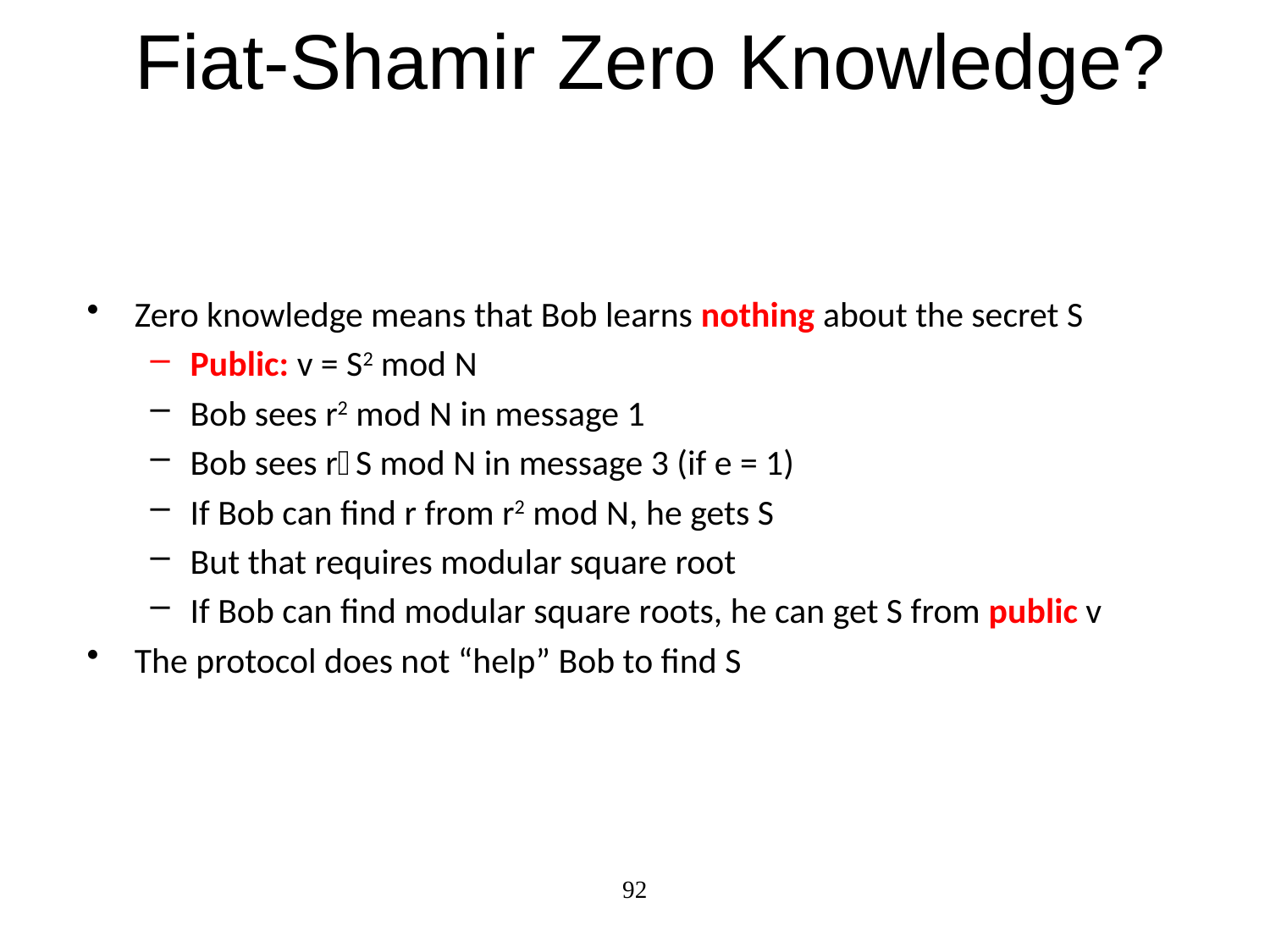

# Fiat-Shamir Zero Knowledge?
Zero knowledge means that Bob learns nothing about the secret S
Public: v = S2 mod N
Bob sees r2 mod N in message 1
Bob sees r∗S mod N in message 3 (if e = 1)
If Bob can find r from r2 mod N, he gets S
But that requires modular square root
If Bob can find modular square roots, he can get S from public v
The protocol does not “help” Bob to find S
92